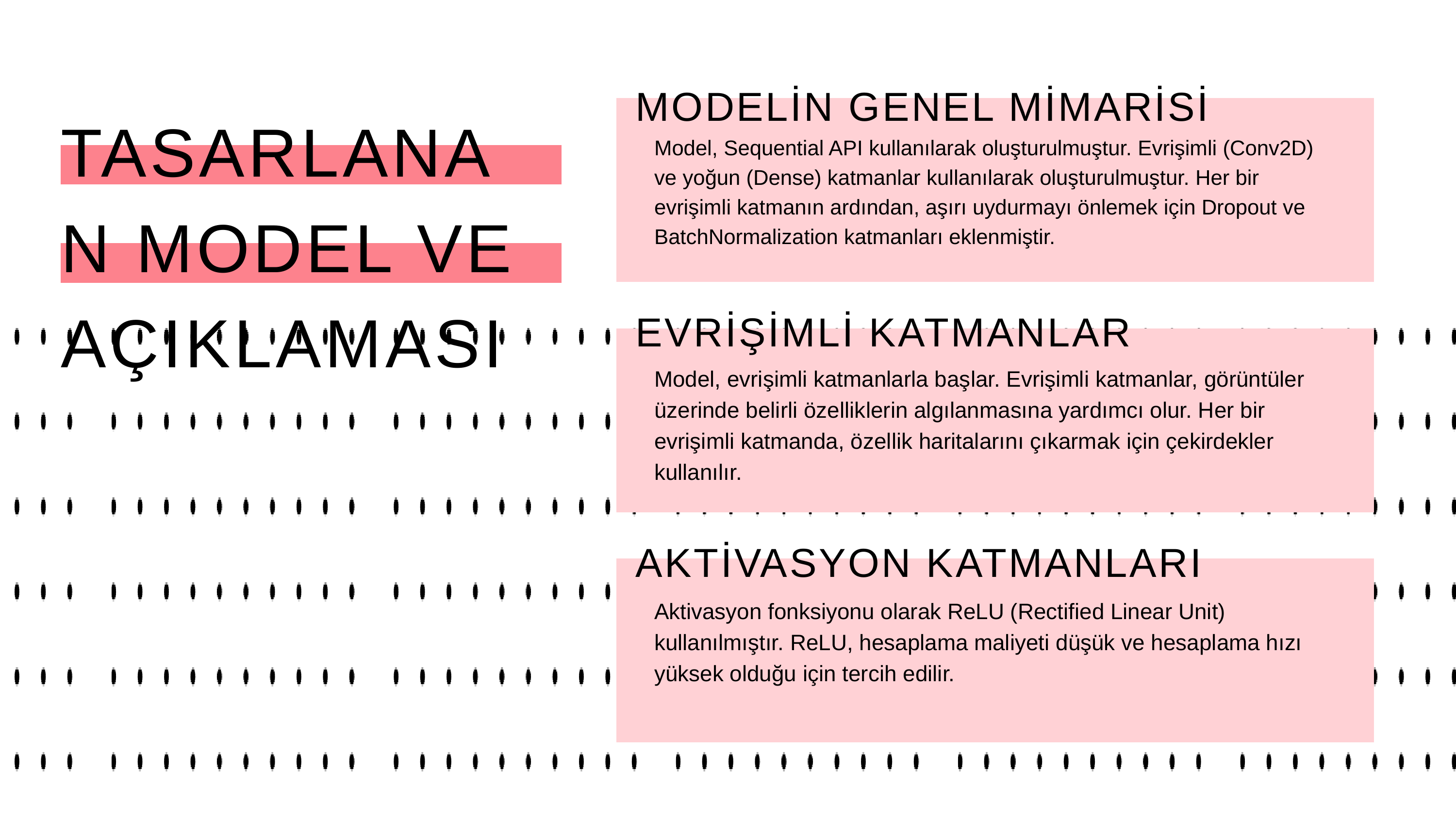

MODELİN GENEL MİMARİSİ
TASARLANAN MODEL VE AÇIKLAMASI

Model, Sequential API kullanılarak oluşturulmuştur. Evrişimli (Conv2D) ve yoğun (Dense) katmanlar kullanılarak oluşturulmuştur. Her bir evrişimli katmanın ardından, aşırı uydurmayı önlemek için Dropout ve BatchNormalization katmanları eklenmiştir.

EVRİŞİMLİ KATMANLAR

Model, evrişimli katmanlarla başlar. Evrişimli katmanlar, görüntüler üzerinde belirli özelliklerin algılanmasına yardımcı olur. Her bir evrişimli katmanda, özellik haritalarını çıkarmak için çekirdekler kullanılır.

AKTİVASYON KATMANLARI

Aktivasyon fonksiyonu olarak ReLU (Rectified Linear Unit) kullanılmıştır. ReLU, hesaplama maliyeti düşük ve hesaplama hızı yüksek olduğu için tercih edilir.